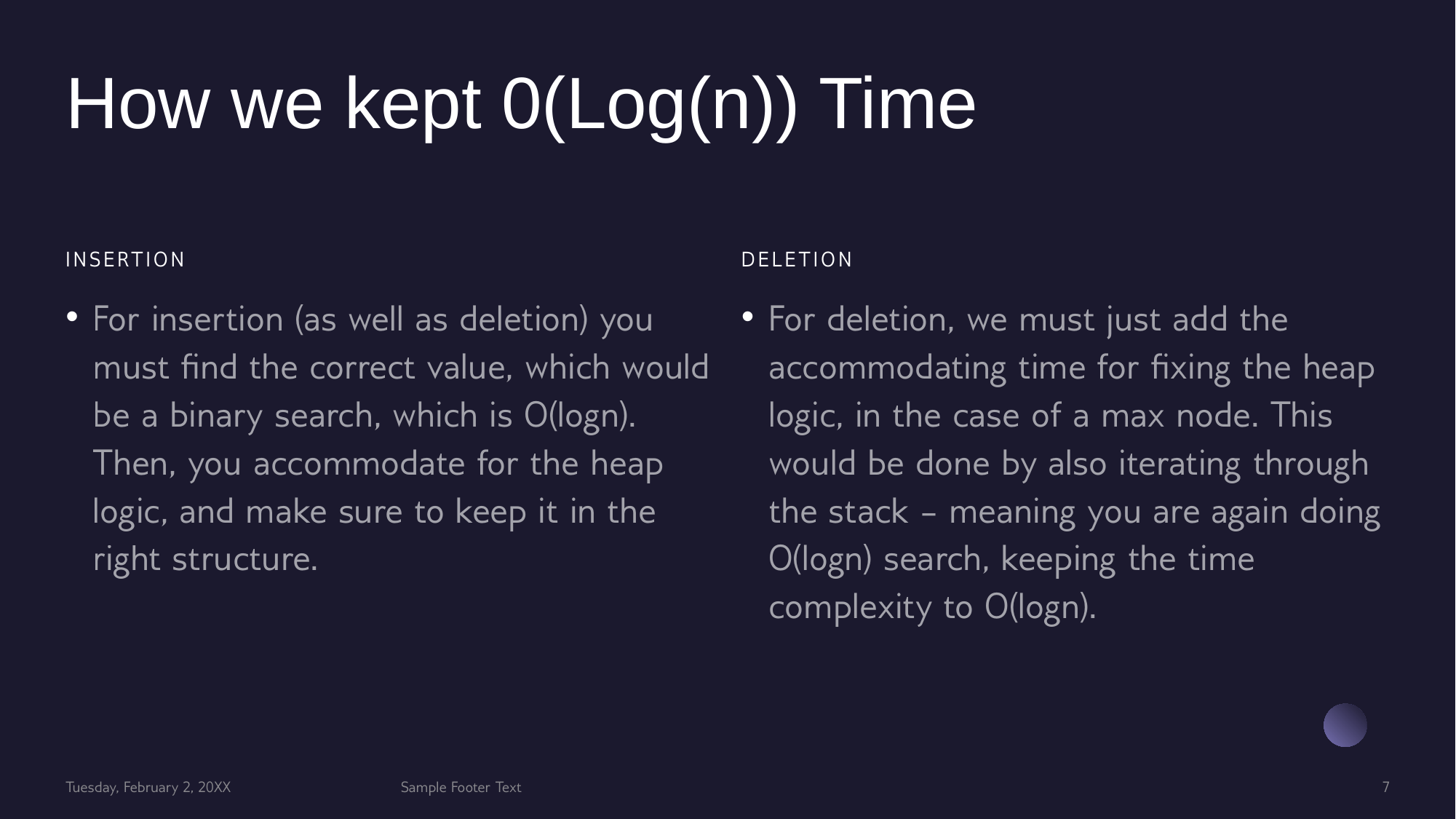

# How we kept 0(Log(n)) Time
Insertion
Deletion
For insertion (as well as deletion) you must find the correct value, which would be a binary search, which is O(logn). Then, you accommodate for the heap logic, and make sure to keep it in the right structure.
For deletion, we must just add the accommodating time for fixing the heap logic, in the case of a max node. This would be done by also iterating through the stack – meaning you are again doing O(logn) search, keeping the time complexity to O(logn).
Tuesday, February 2, 20XX
Sample Footer Text
7